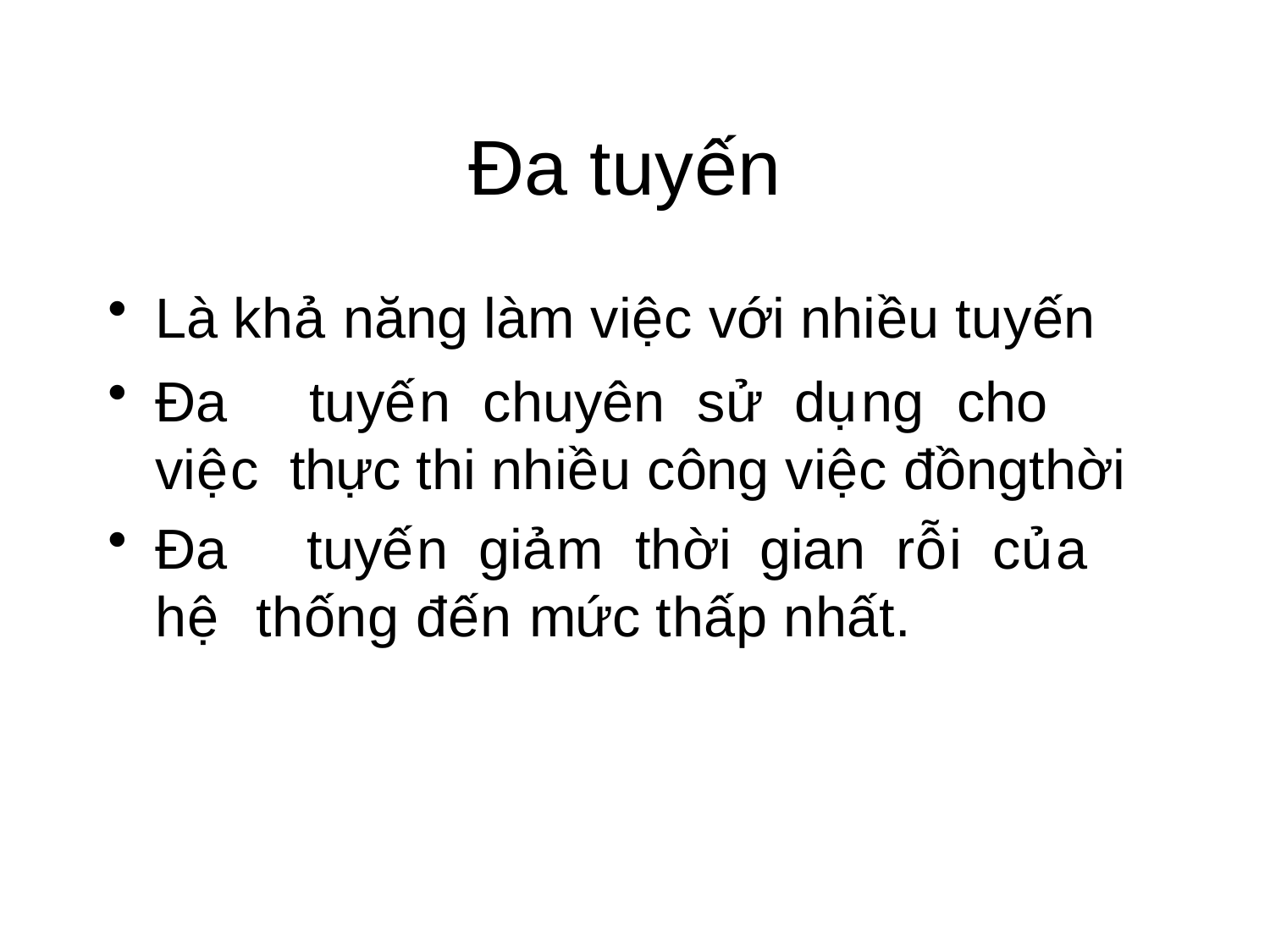

# Đa tuyến
Là khả năng làm việc với nhiều tuyến
Đa	tuyến	chuyên	sử	dụng	cho	việc  thực thi nhiều công việc đồngthời
Đa	tuyến	giảm	thời	gian	rỗi	của	hệ  thống đến mức thấp nhất.